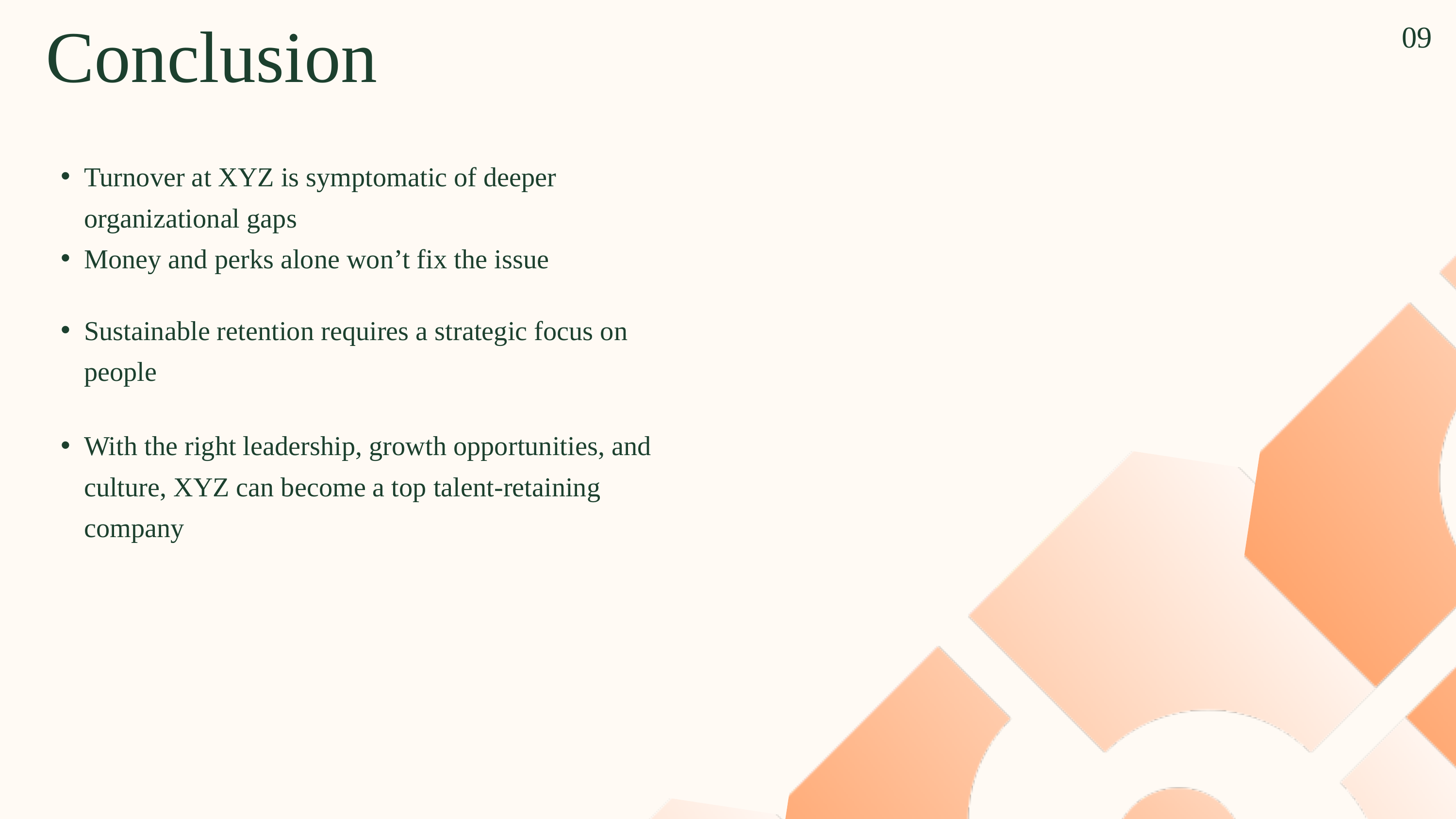

Conclusion
09

Turnover at XYZ is symptomatic of deeper organizational gaps
Money and perks alone won’t fix the issue
Sustainable retention requires a strategic focus on people
With the right leadership, growth opportunities, and culture, XYZ can become a top talent-retaining company